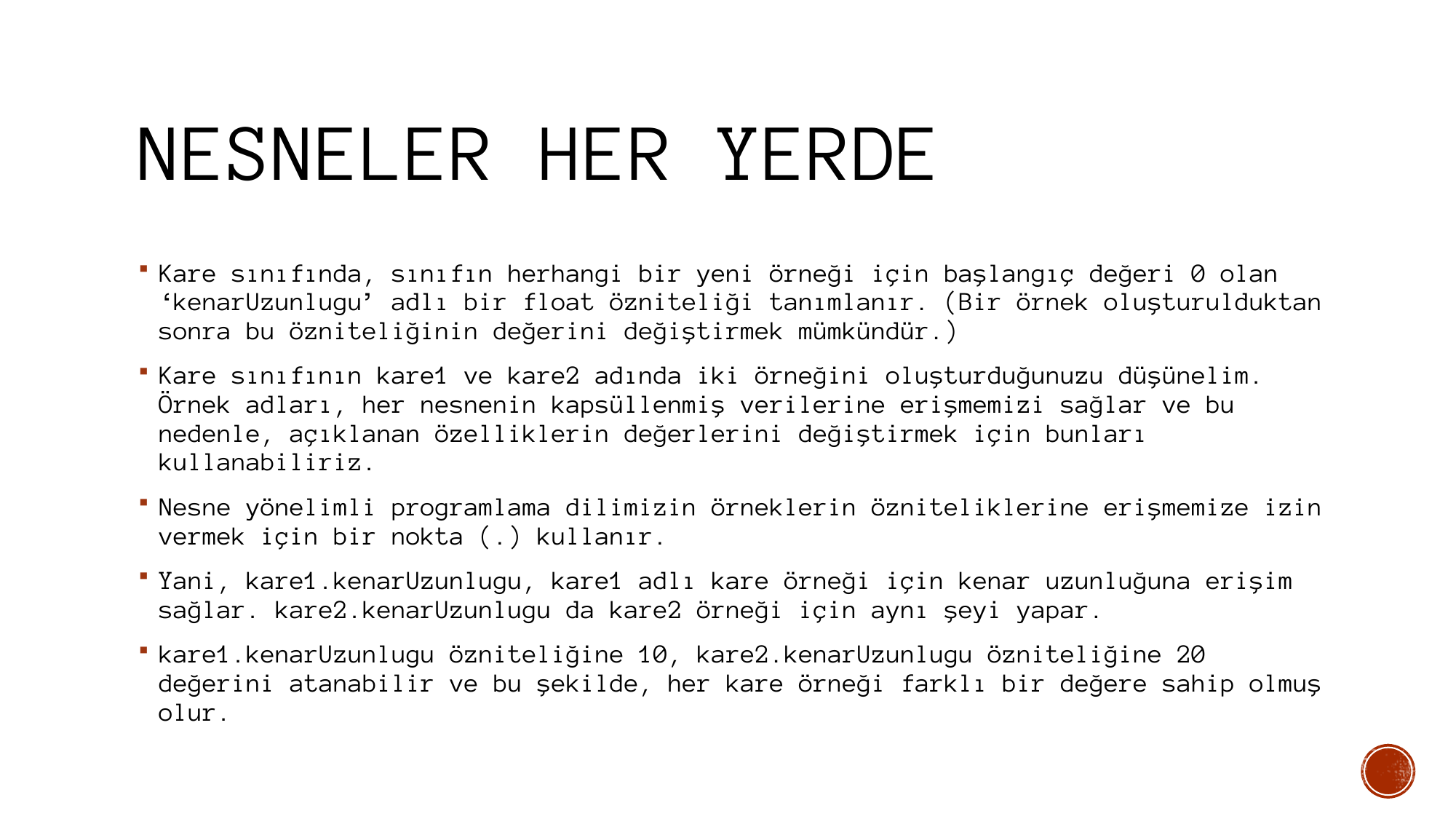

# Nesneler Her Yerde
Kare sınıfında, sınıfın herhangi bir yeni örneği için başlangıç değeri 0 olan ‘kenarUzunlugu’ adlı bir float özniteliği tanımlanır. (Bir örnek oluşturulduktan sonra bu özniteliğinin değerini değiştirmek mümkündür.)
Kare sınıfının kare1 ve kare2 adında iki örneğini oluşturduğunuzu düşünelim. Örnek adları, her nesnenin kapsüllenmiş verilerine erişmemizi sağlar ve bu nedenle, açıklanan özelliklerin değerlerini değiştirmek için bunları kullanabiliriz.
Nesne yönelimli programlama dilimizin örneklerin özniteliklerine erişmemize izin vermek için bir nokta (.) kullanır.
Yani, kare1.kenarUzunlugu, kare1 adlı kare örneği için kenar uzunluğuna erişim sağlar. kare2.kenarUzunlugu da kare2 örneği için aynı şeyi yapar.
kare1.kenarUzunlugu özniteliğine 10, kare2.kenarUzunlugu özniteliğine 20 değerini atanabilir ve bu şekilde, her kare örneği farklı bir değere sahip olmuş olur.